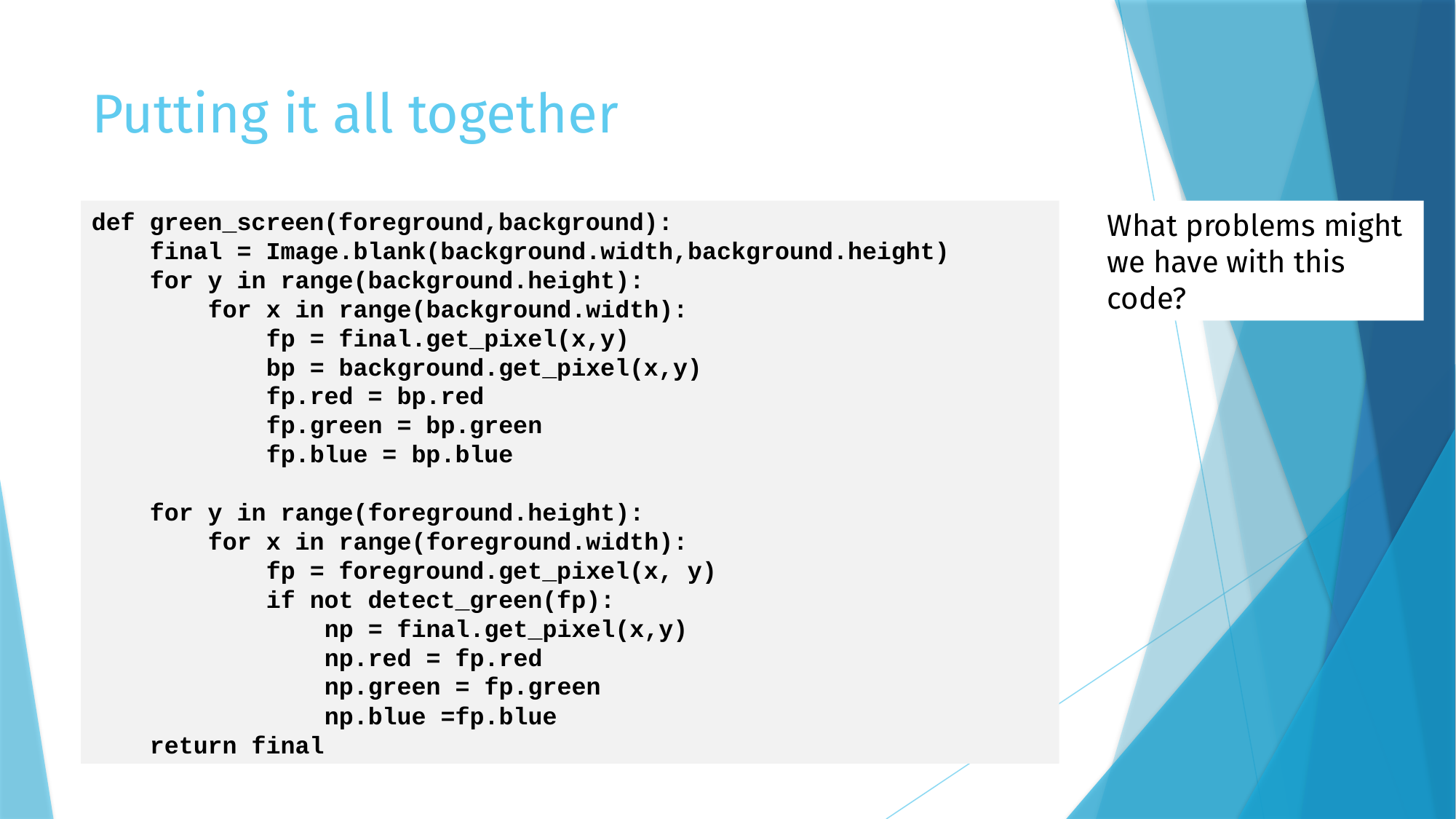

# Putting it all together
def green_screen(foreground,background):
    final = Image.blank(background.width,background.height)
    for y in range(background.height):
        for x in range(background.width):
            fp = final.get_pixel(x,y)
            bp = background.get_pixel(x,y)
            fp.red = bp.red
            fp.green = bp.green
            fp.blue = bp.blue

    for y in range(foreground.height):
        for x in range(foreground.width):
            fp = foreground.get_pixel(x, y)
            if not detect_green(fp):
                np = final.get_pixel(x,y)
                np.red = fp.red
                np.green = fp.green
                np.blue =fp.blue
    return final
What problems might we have with this code?